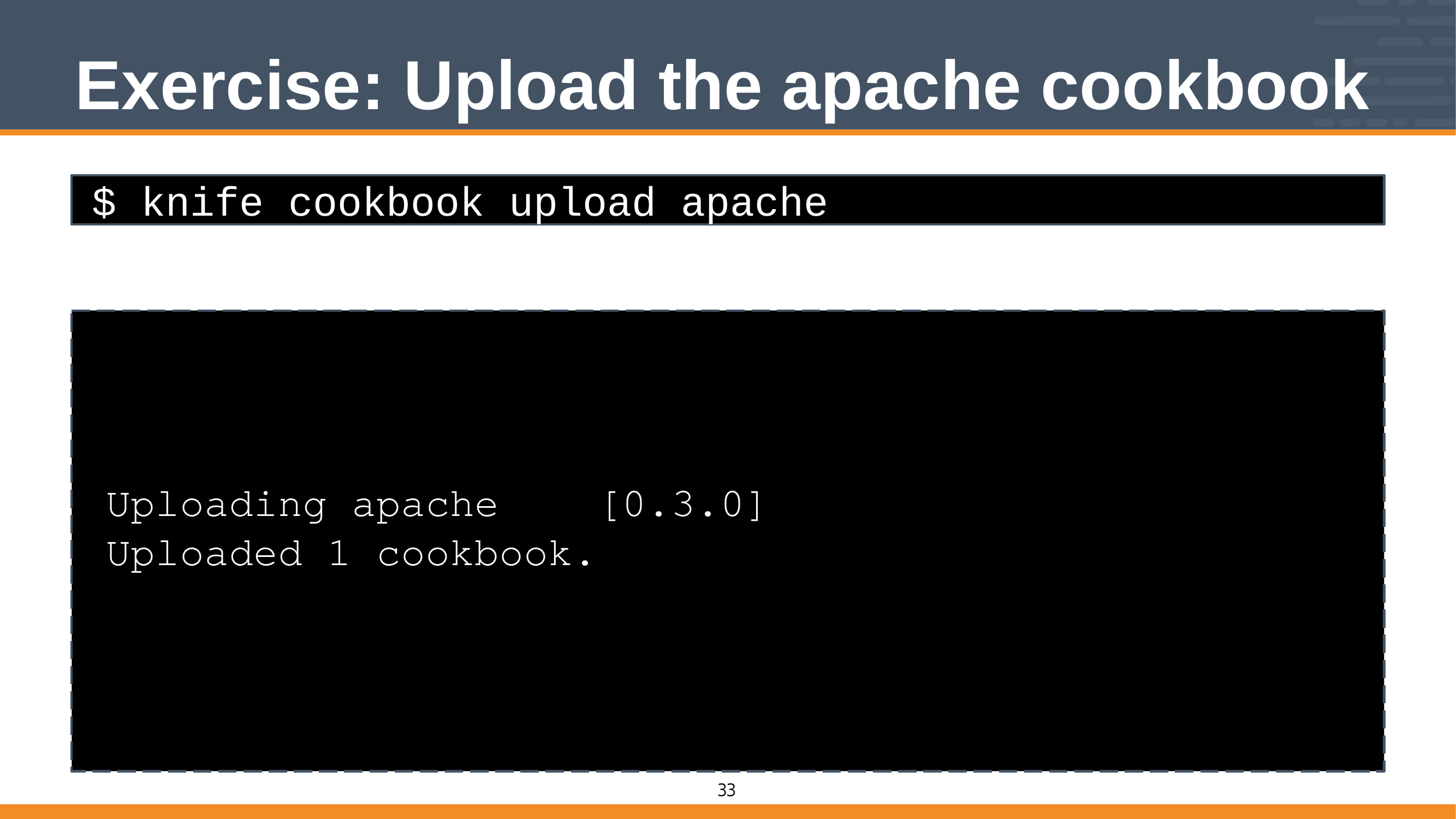

# Exercise: Upload the apache cookbook

$ knife cookbook upload apache

Uploading apache 	[0.3.0]
Uploaded 1 cookbook.
94
33